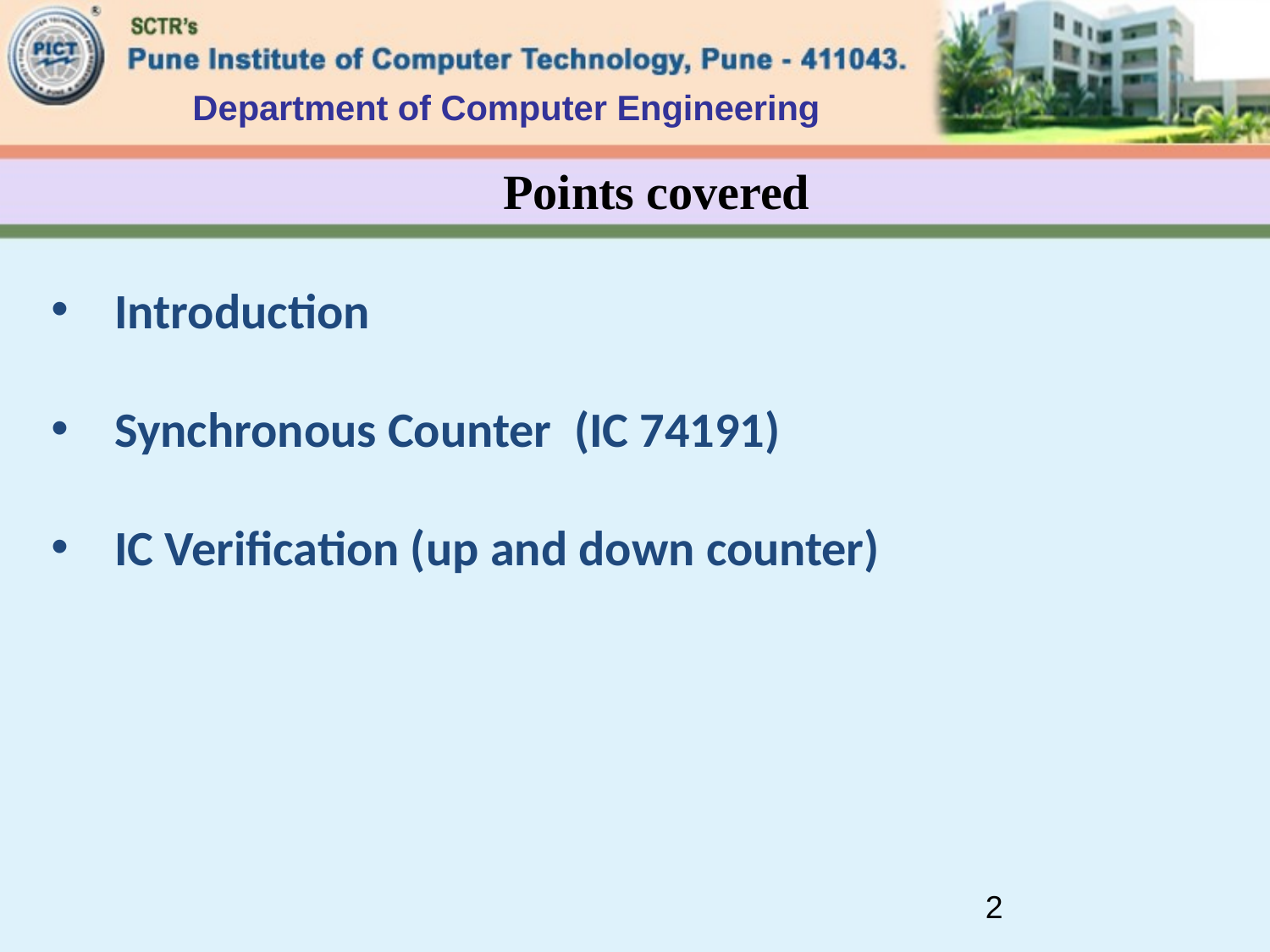

Department of Computer Engineering
# Points covered
Introduction

Synchronous Counter  (IC 74191)

IC Verification (up and down counter)

2